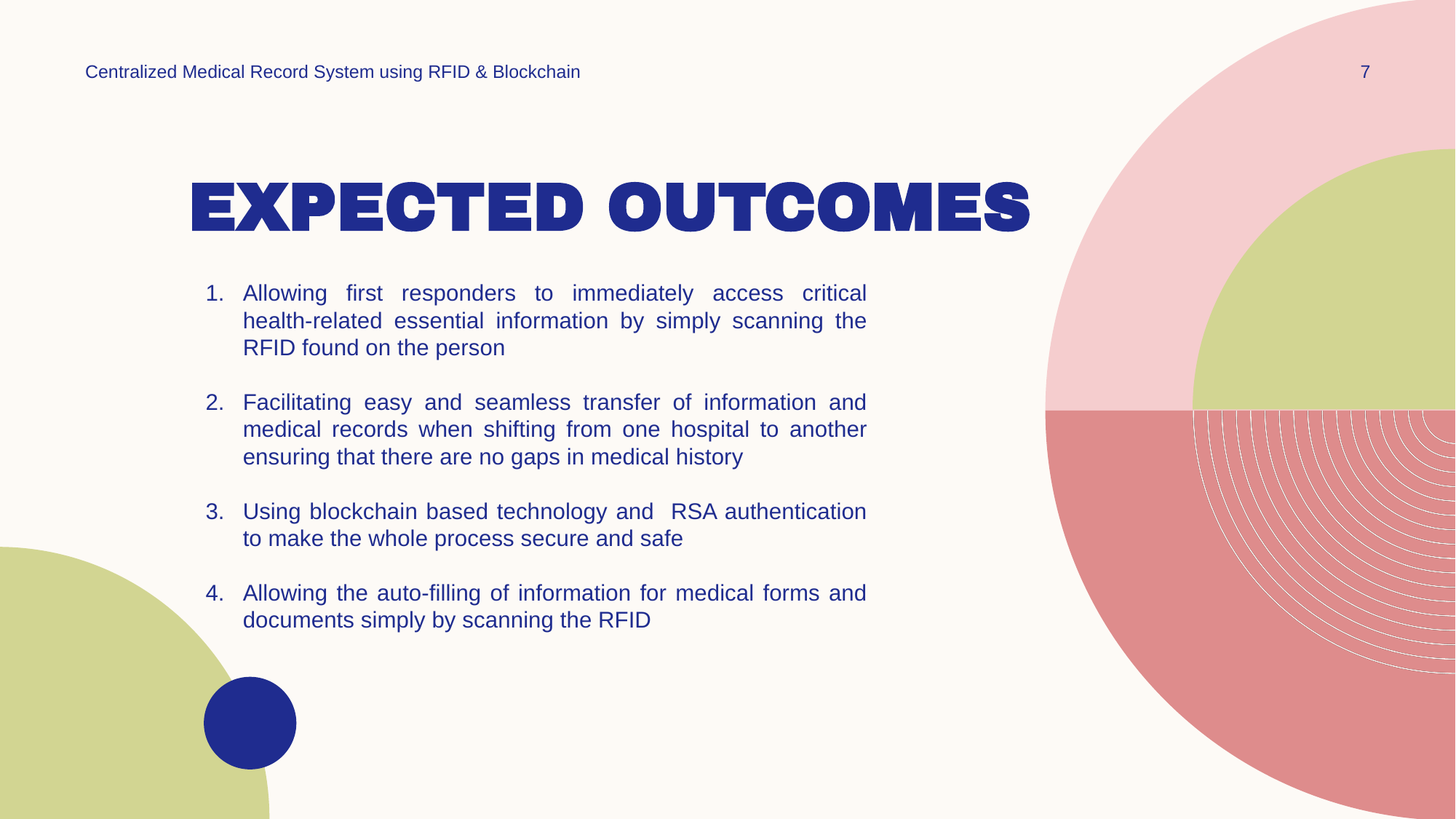

Centralized Medical Record System using RFID & Blockchain
7
# Expected outcomes
Allowing first responders to immediately access critical health-related essential information by simply scanning the RFID found on the person

Facilitating easy and seamless transfer of information and medical records when shifting from one hospital to another ensuring that there are no gaps in medical history

Using blockchain based technology and  RSA authentication to make the whole process secure and safe

Allowing the auto-filling of information for medical forms and documents simply by scanning the RFID